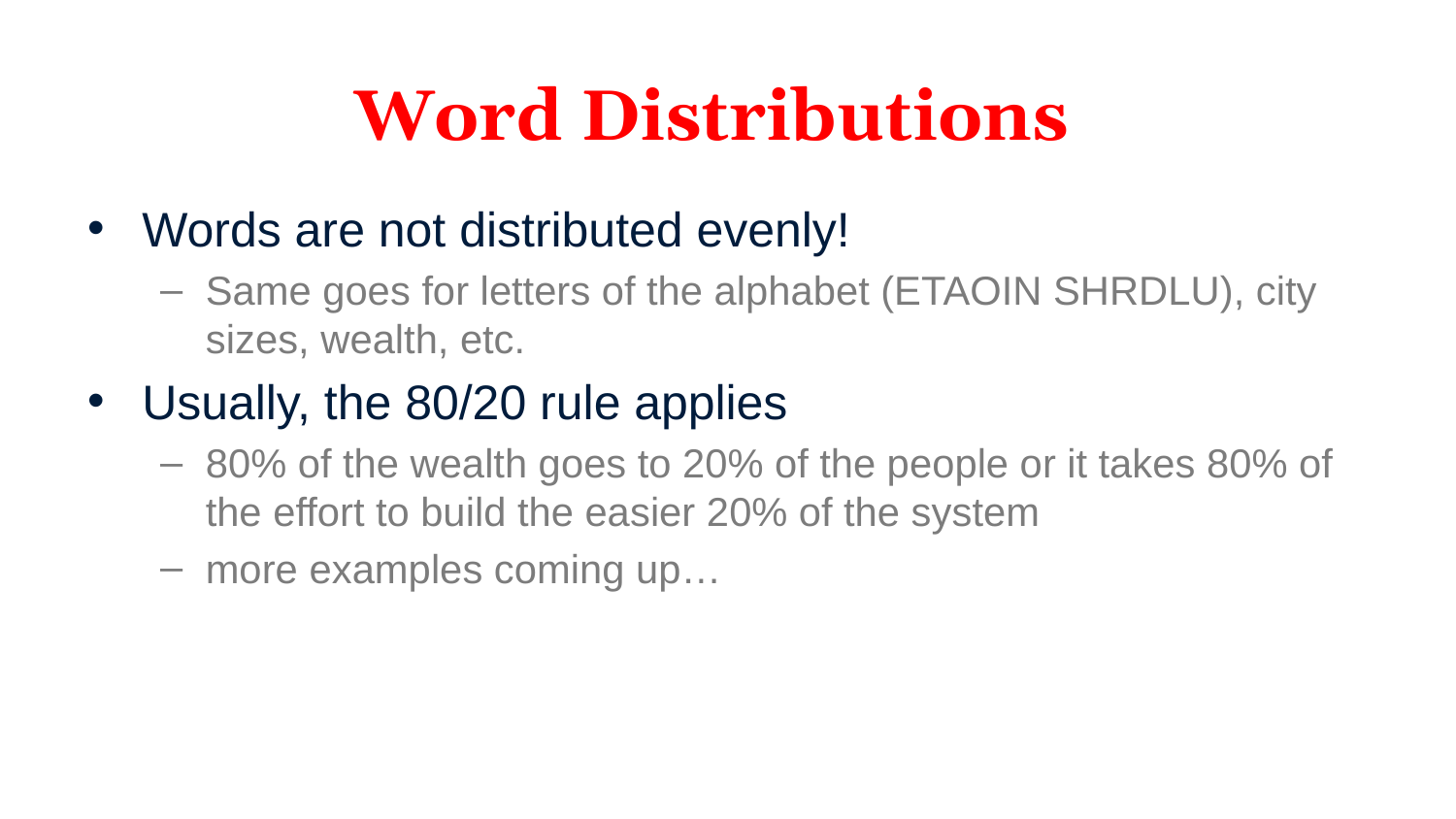

# Word Distributions
Words are not distributed evenly!
Same goes for letters of the alphabet (ETAOIN SHRDLU), city sizes, wealth, etc.
Usually, the 80/20 rule applies
80% of the wealth goes to 20% of the people or it takes 80% of the effort to build the easier 20% of the system
more examples coming up…